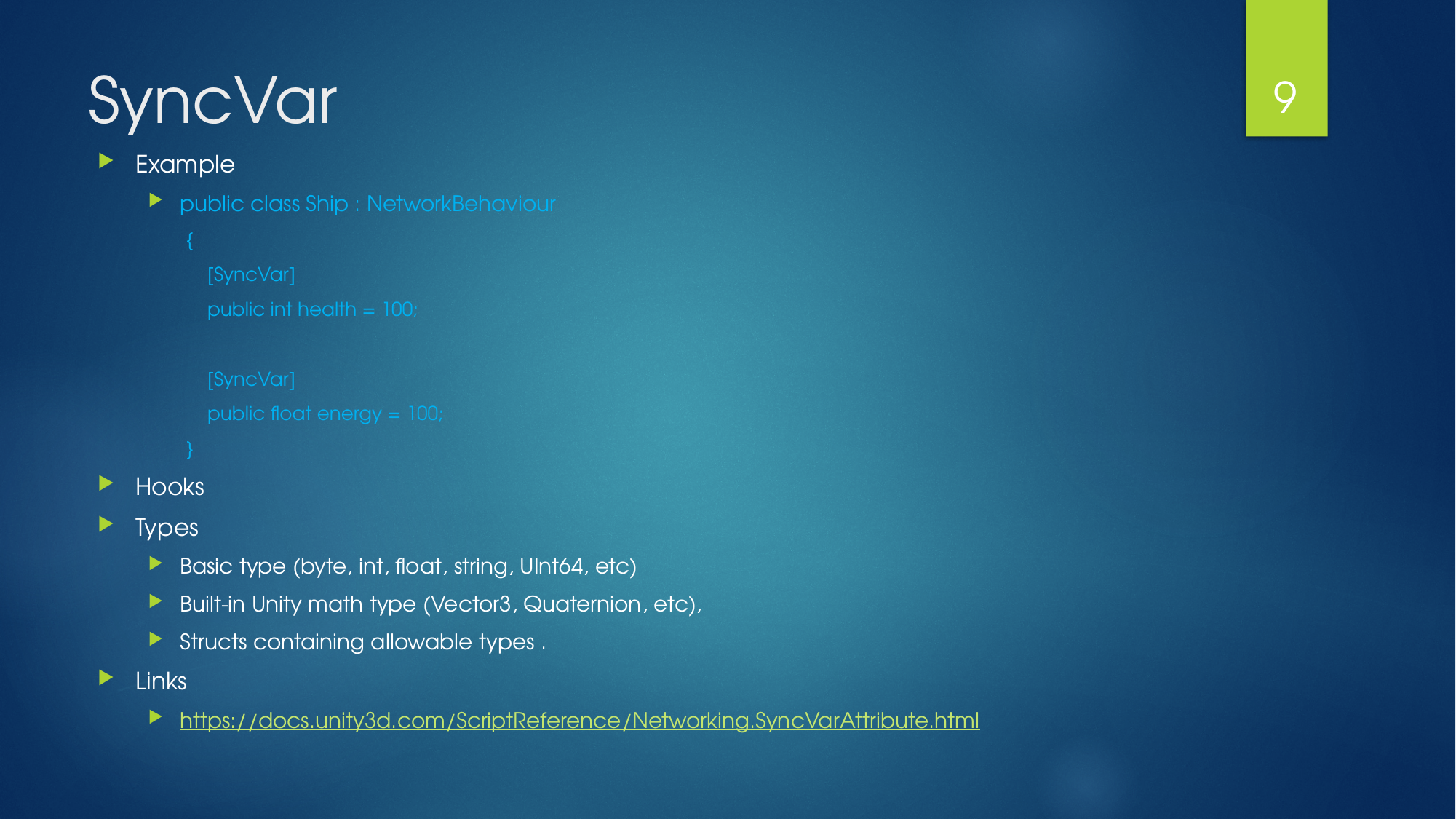

9
# SyncVar
Example
public class Ship : NetworkBehaviour
{
    [SyncVar]
    public int health = 100;

    [SyncVar]
    public float energy = 100;
}
Hooks
Types
Basic type (byte, int, float, string, UInt64, etc)
Built-in Unity math type (Vector3, Quaternion, etc),
Structs containing allowable types .
Links
https://docs.unity3d.com/ScriptReference/Networking.SyncVarAttribute.html